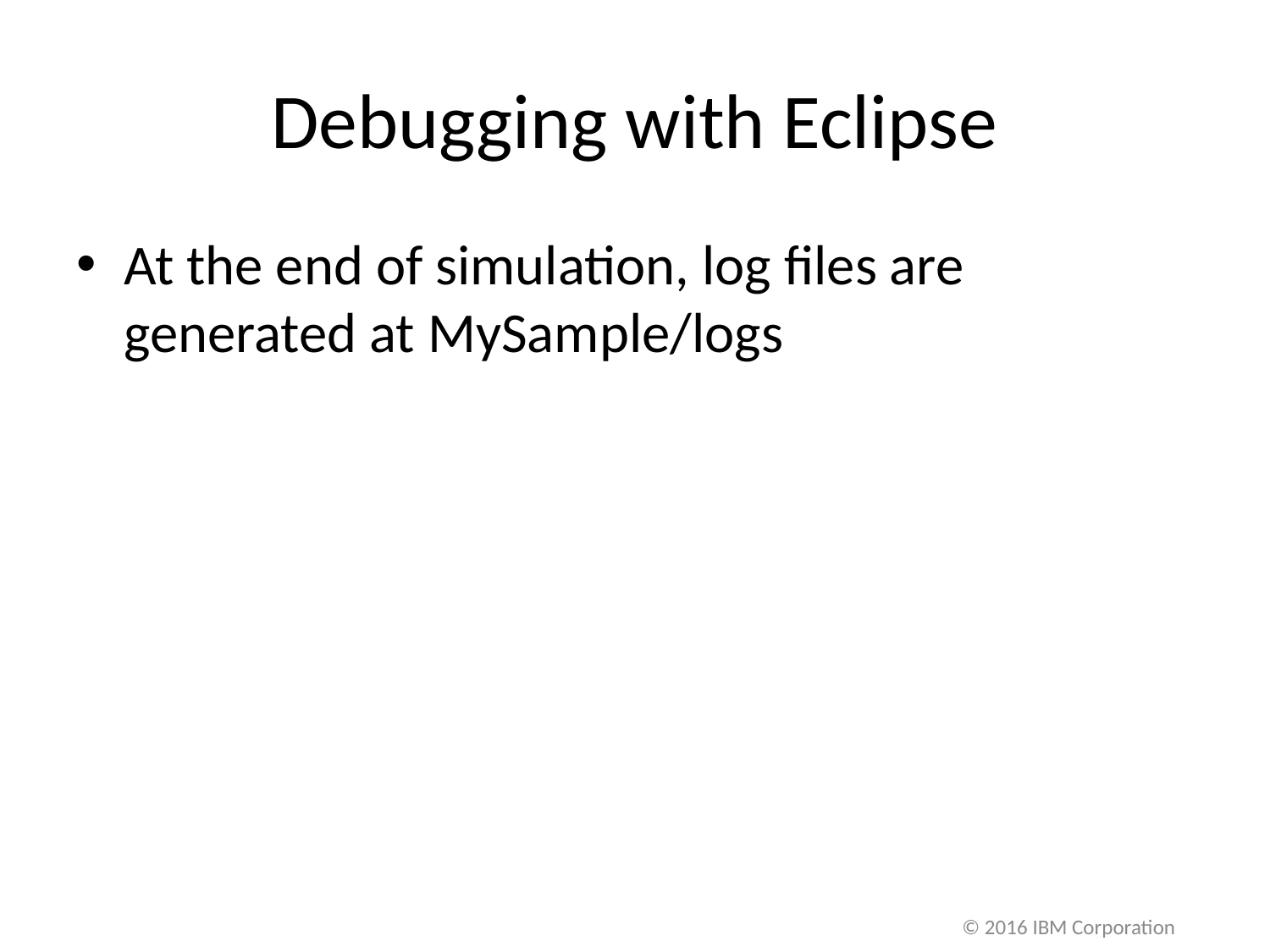

# Debugging with Eclipse
At the end of simulation, log files are generated at MySample/logs
© 2016 IBM Corporation